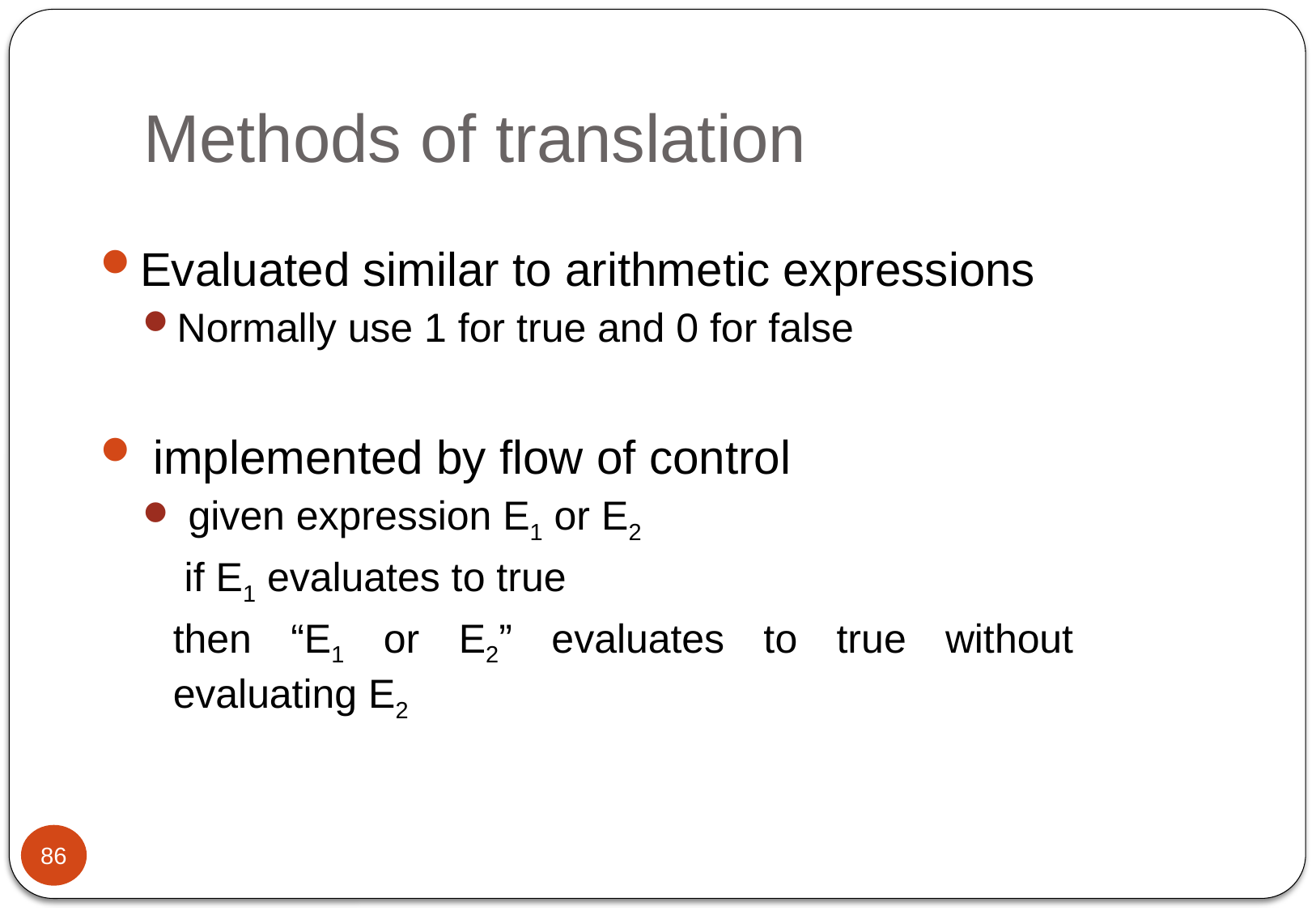

# Methods of translation
Evaluated similar to arithmetic expressions
Normally use 1 for true and 0 for false

 implemented by flow of control
 given expression E1 or E2
	 if E1 evaluates to true
	then “E1 or E2” evaluates to true without evaluating E2
86